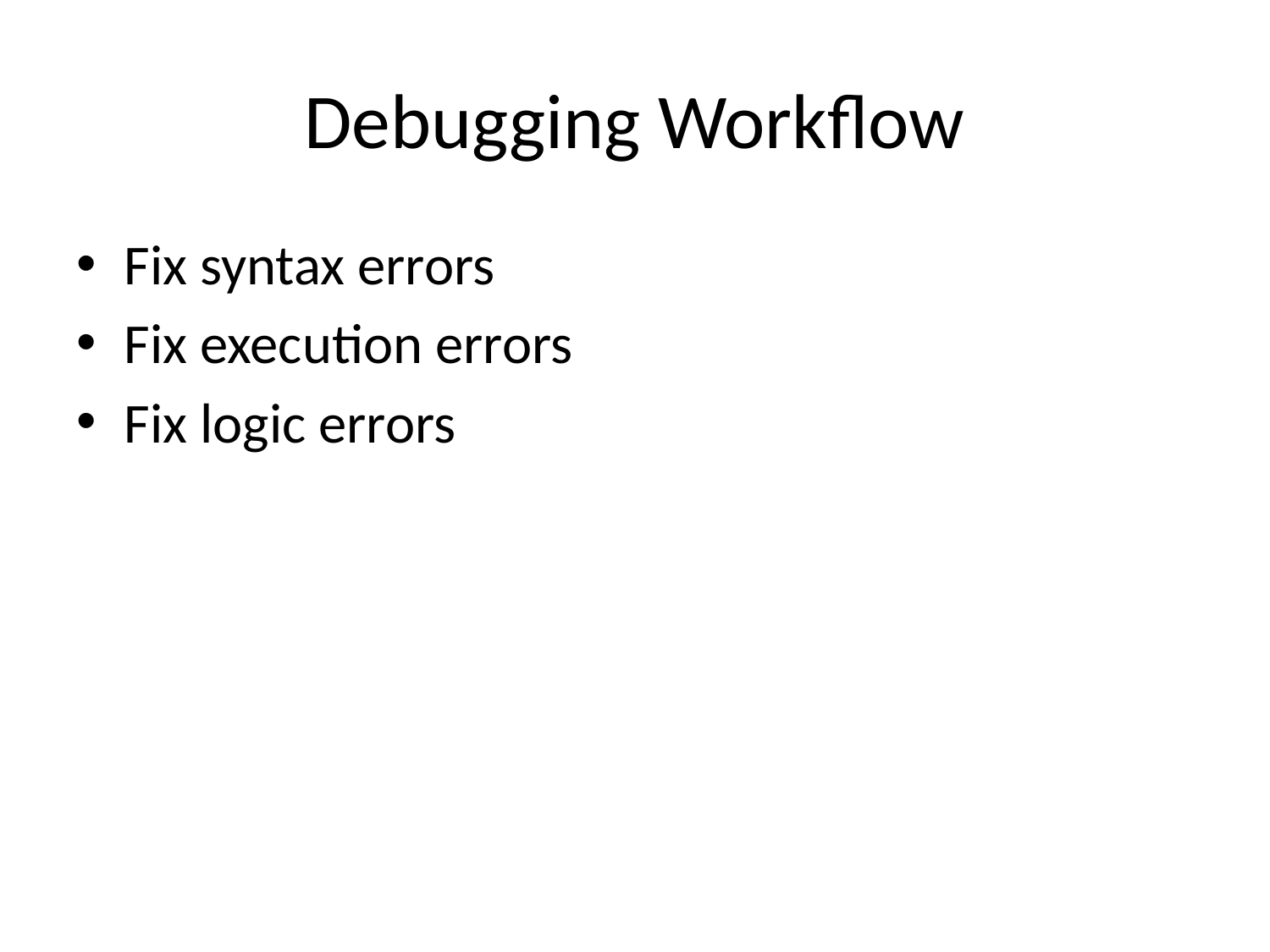

Debugging Workflow
Fix syntax errors
Fix execution errors
Fix logic errors